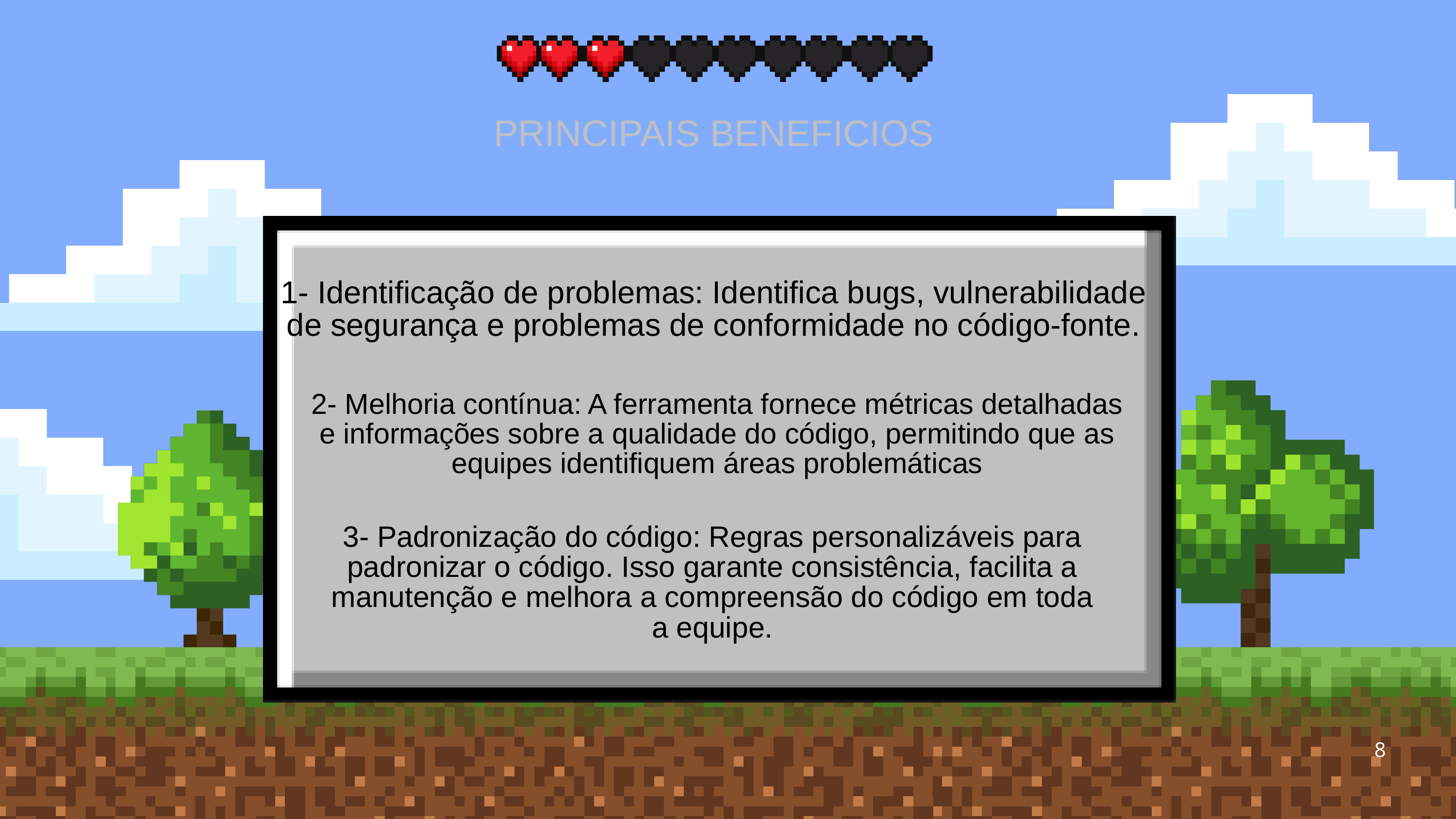

PRINCIPAIS BENEFICIOS

1- Identificação de problemas: Identifica bugs, vulnerabilidade de segurança e problemas de conformidade no código-fonte.
2- Melhoria contínua: A ferramenta fornece métricas detalhadas e informações sobre a qualidade do código, permitindo que as equipes identifiquem áreas problemáticas
3- Padronização do código: Regras personalizáveis para padronizar o código. Isso garante consistência, facilita a manutenção e melhora a compreensão do código em toda a equipe.

8